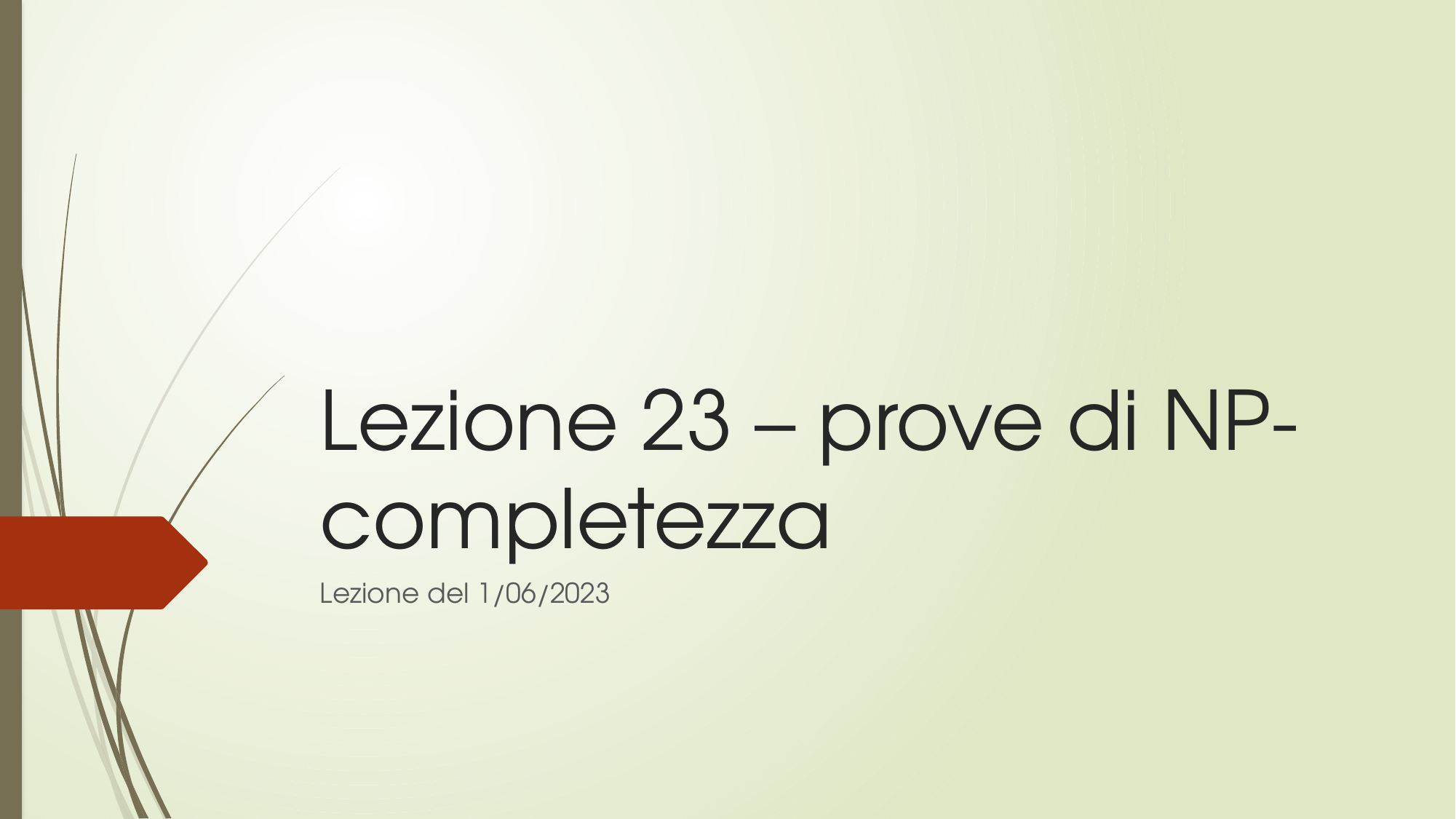

# Lezione 23 – prove di NP-completezza
Lezione del 1/06/2023